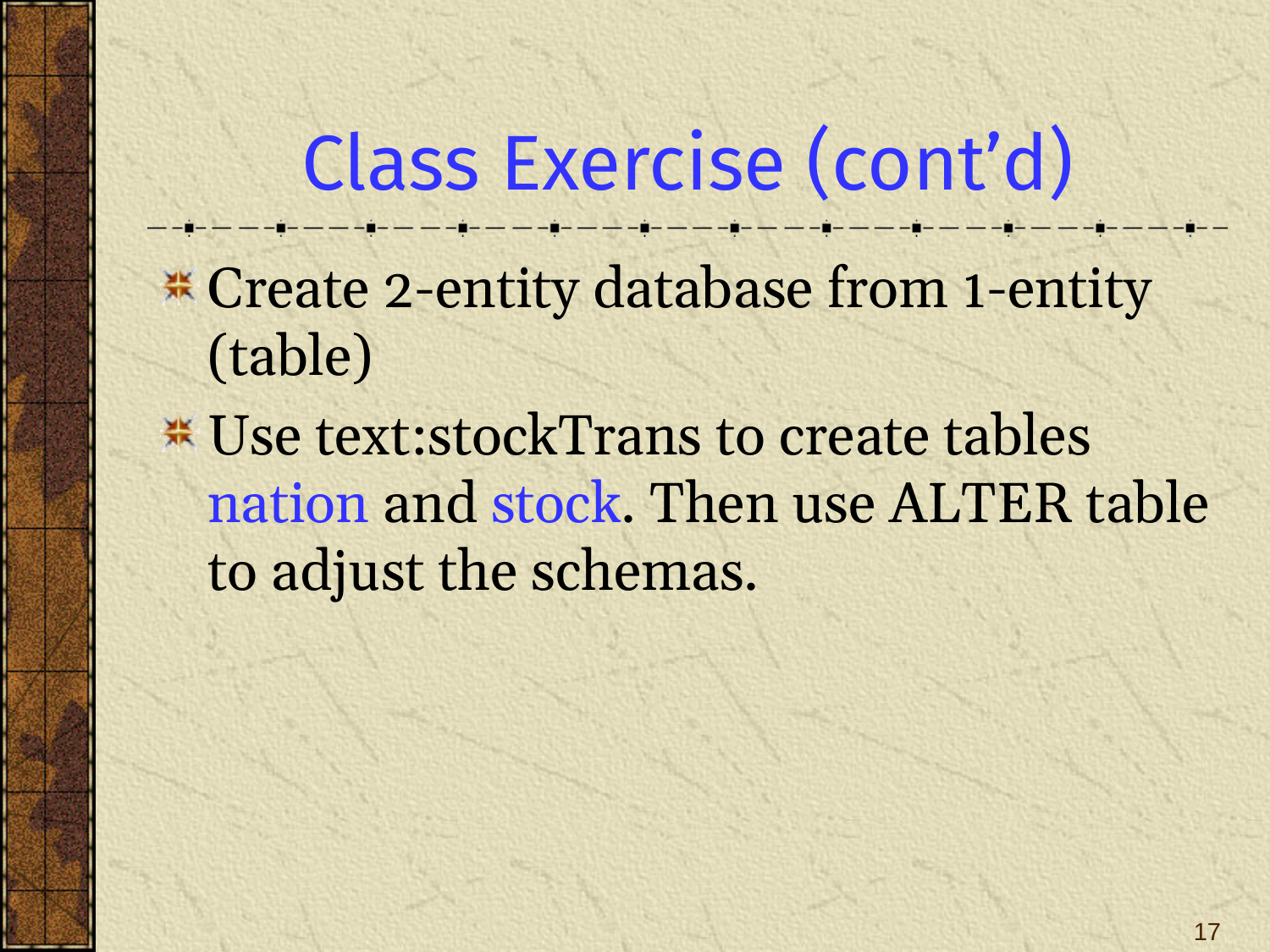

# Class Exercise (cont’d)
Create 2-entity database from 1-entity (table)
Use text:stockTrans to create tables nation and stock. Then use ALTER table to adjust the schemas.

17